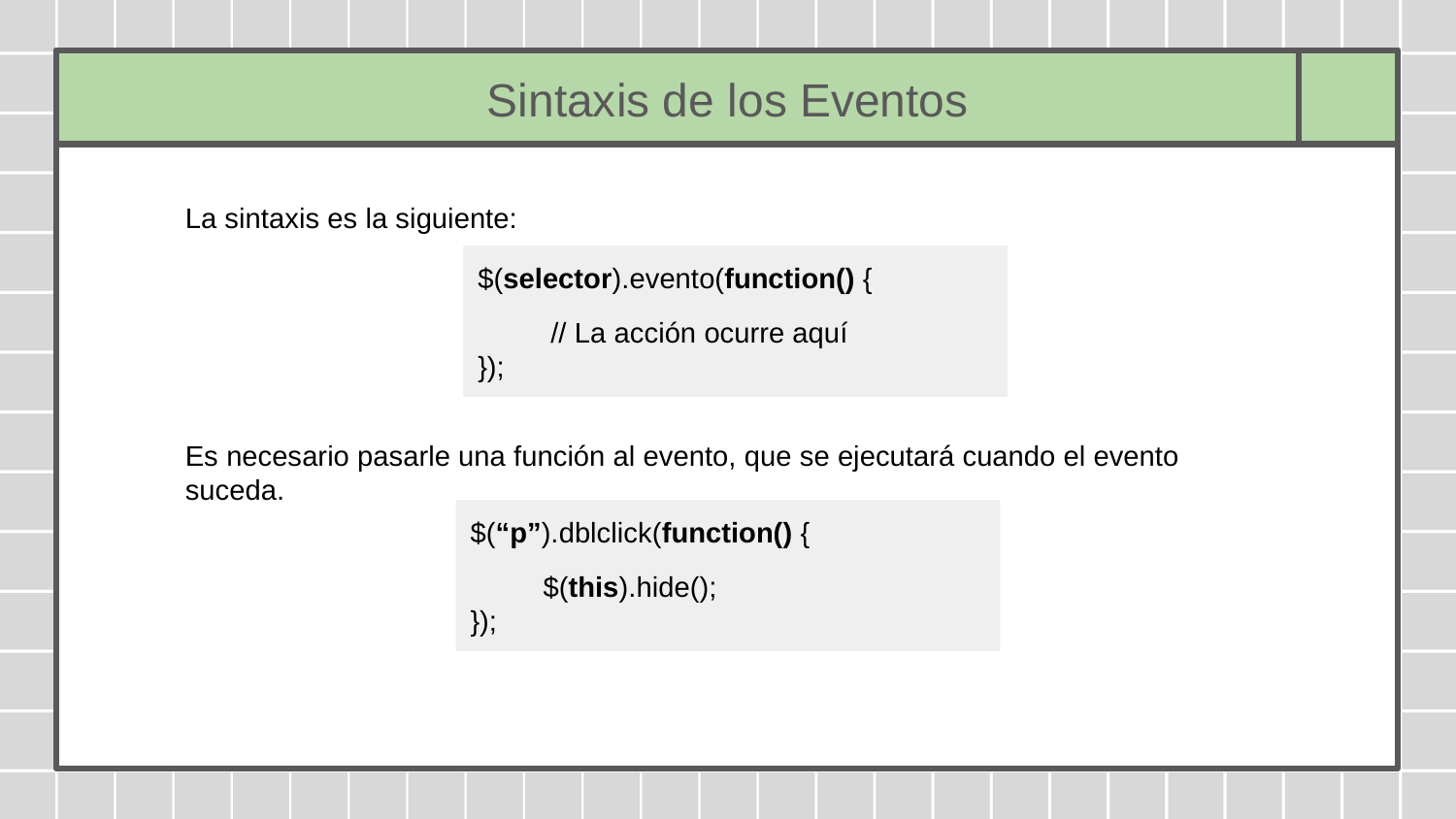

# Sintaxis de los Eventos
La sintaxis es la siguiente:

Es necesario pasarle una función al evento, que se ejecutará cuando el evento suceda.

$(selector).evento(function() {
// La acción ocurre aquí
});
$(“p”).dblclick(function() {
$(this).hide();
});